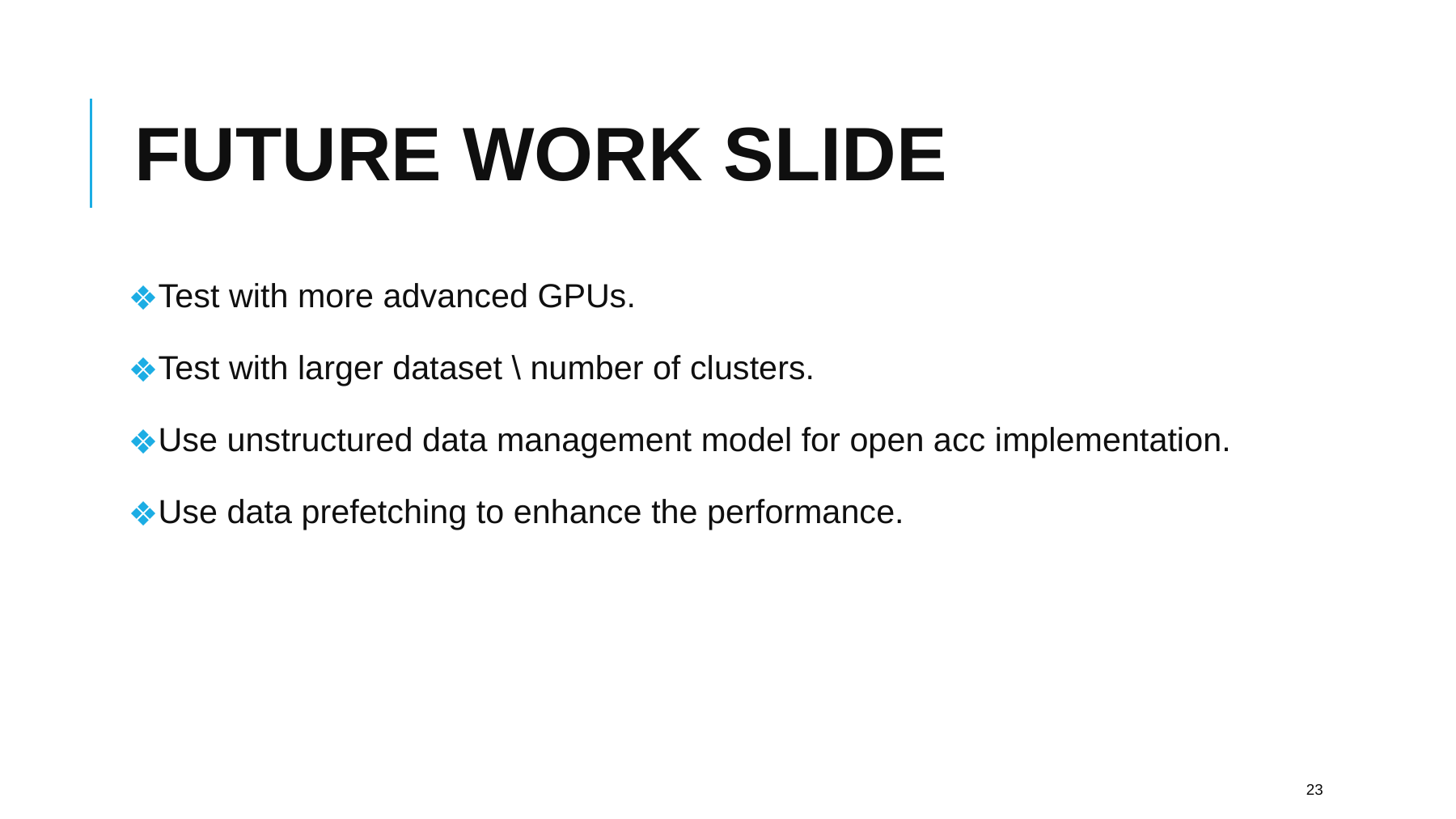

# FUTURE WORK SLIDE
Test with more advanced GPUs.

Test with larger dataset \ number of clusters.

Use unstructured data management model for open acc implementation.

Use data prefetching to enhance the performance.

23